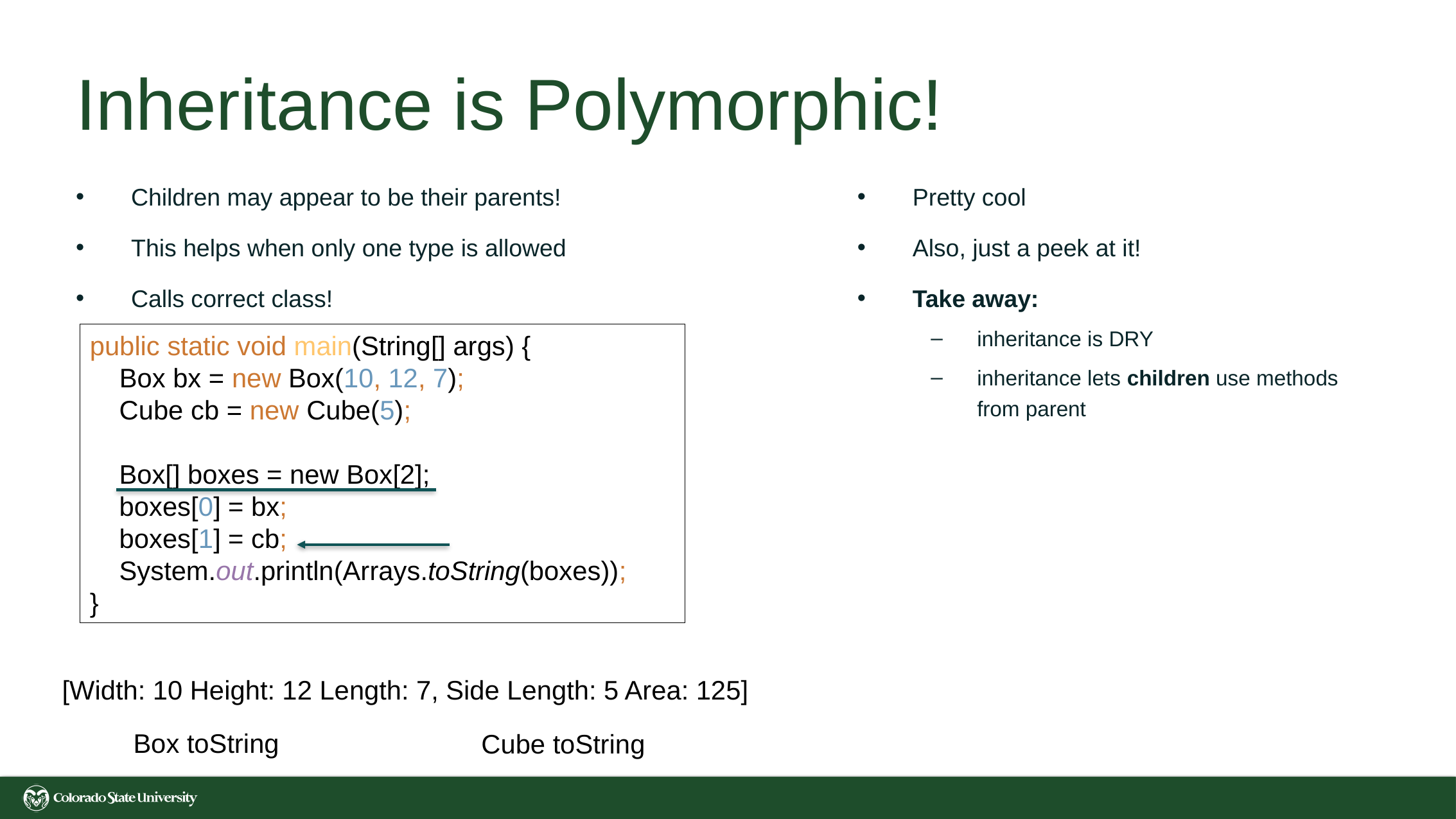

# Inheritance is Polymorphic!
Children may appear to be their parents!
This helps when only one type is allowed
Calls correct class!
Pretty cool
Also, just a peek at it!
Take away:
inheritance is DRY
inheritance lets children use methods from parent
public static void main(String[] args) {
    Box bx = new Box(10, 12, 7);
    Cube cb = new Cube(5);

    Box[] boxes = new Box[2];
    boxes[0] = bx;
    boxes[1] = cb;
    System.out.println(Arrays.toString(boxes));
}
[Width: 10 Height: 12 Length: 7, Side Length: 5 Area: 125]
Box toString
Cube toString